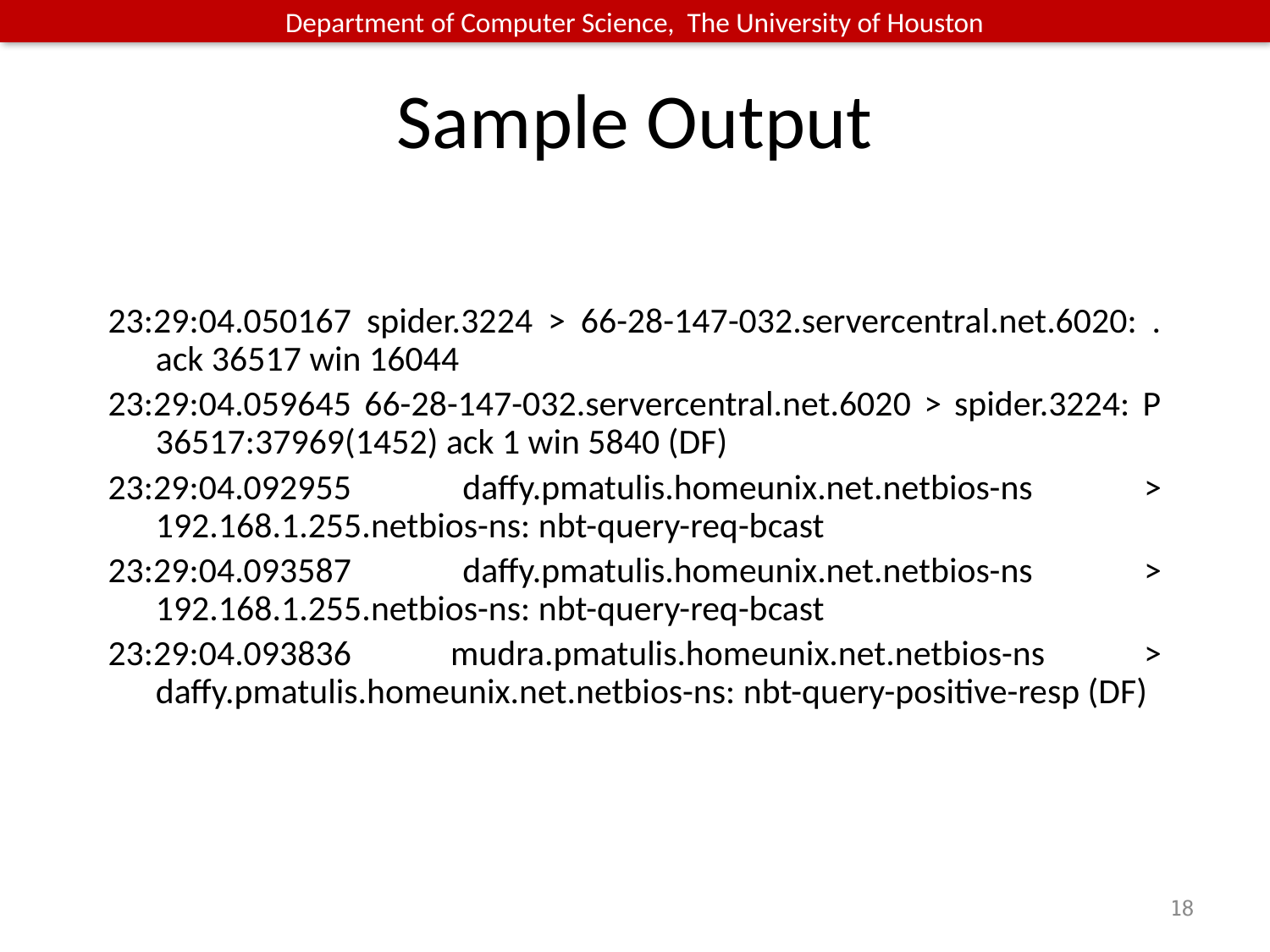

# Sample Output
23:29:04.050167 spider.3224 > 66-28-147-032.servercentral.net.6020: . ack 36517 win 16044
23:29:04.059645 66-28-147-032.servercentral.net.6020 > spider.3224: P 36517:37969(1452) ack 1 win 5840 (DF)
23:29:04.092955 daffy.pmatulis.homeunix.net.netbios-ns > 192.168.1.255.netbios-ns: nbt-query-req-bcast
23:29:04.093587 daffy.pmatulis.homeunix.net.netbios-ns > 192.168.1.255.netbios-ns: nbt-query-req-bcast
23:29:04.093836 mudra.pmatulis.homeunix.net.netbios-ns > daffy.pmatulis.homeunix.net.netbios-ns: nbt-query-positive-resp (DF)
18